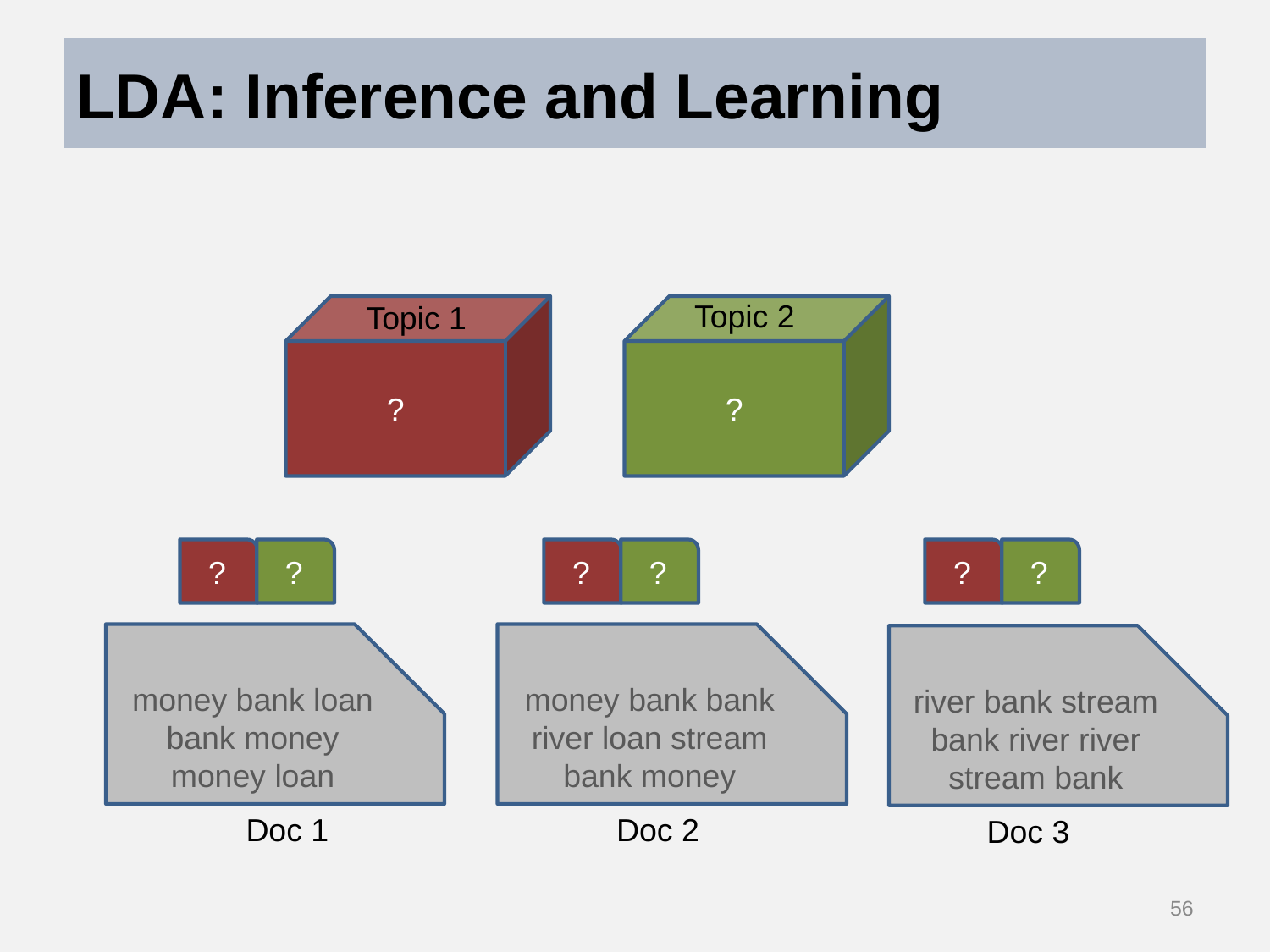

LDA: Inference and Learning
Topic 2
Topic 1
?
?
?
?
?
?
?
?
money bank loan bank money money loan
money bank bank river loan stream bank money
river bank stream bank river river stream bank
Doc 1
Doc 2
Doc 3
56